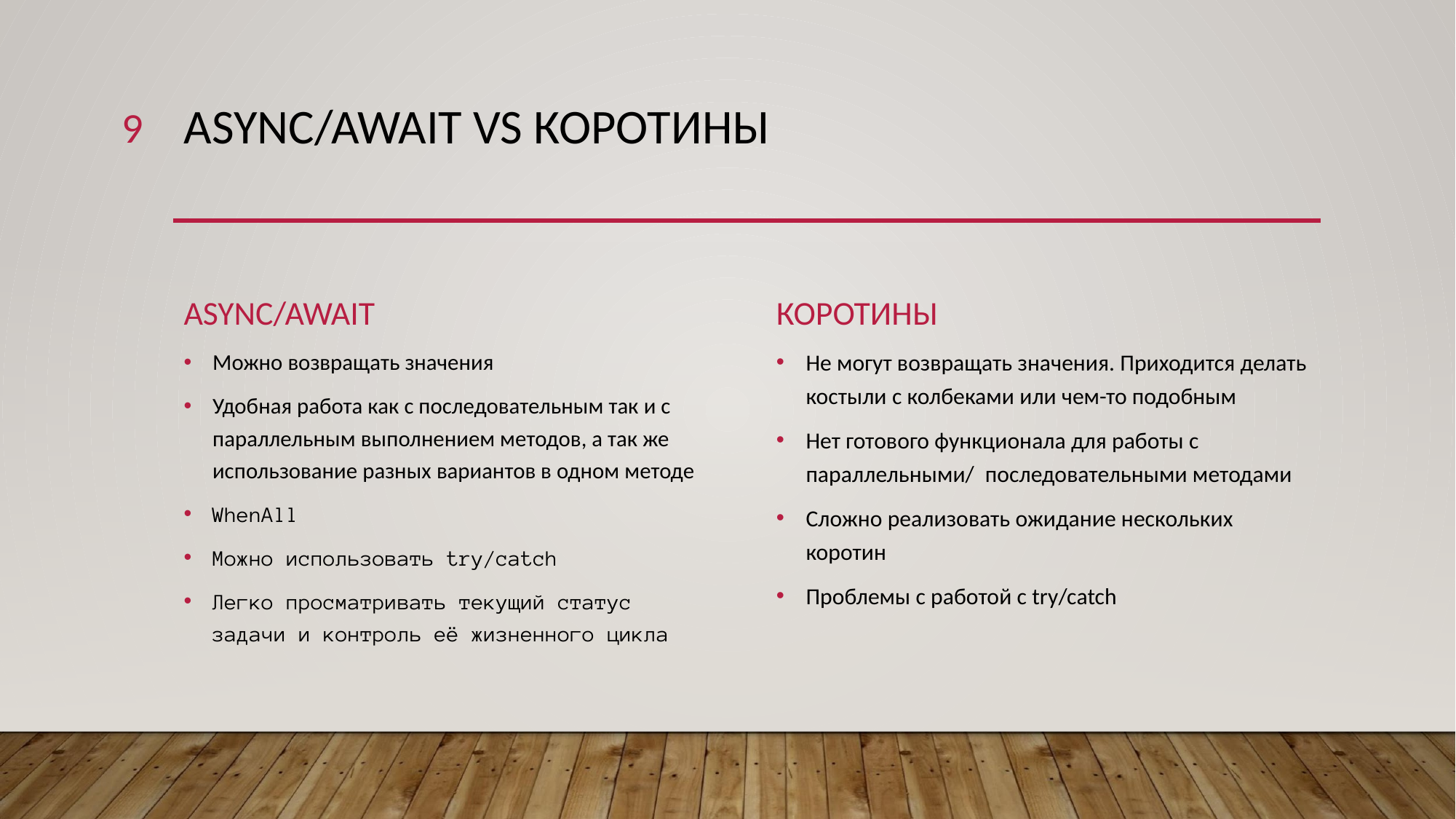

9
# ASYNC/AWAIT VS КОРОТИНЫ
ASYNC/AWAIT
КОРОТИНЫ
Не могут возвращать значения. Приходится делать костыли с колбеками или чем-то подобным
Нет готового функционала для работы с параллельными/  последовательными методами
Сложно реализовать ожидание нескольких коротин
Проблемы с работой с try/catch
Можно возвращать значения
Удобная работа как с последовательным так и с параллельным выполнением методов, а так же использование разных вариантов в одном методе
WhenAll
Можно использовать try/catch
Легко просматривать текущий статус задачи и контроль её жизненного цикла